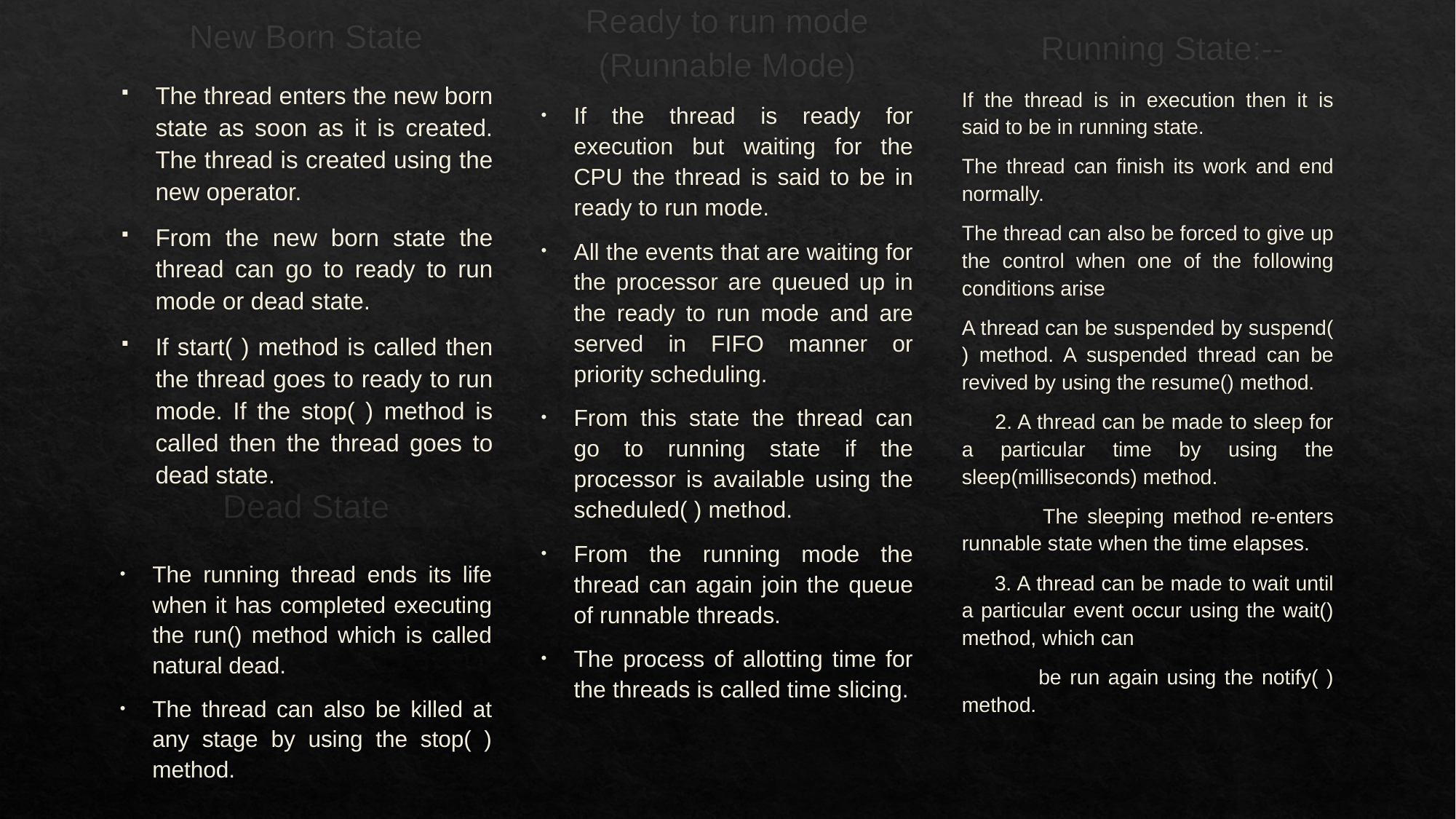

New Born State
Ready to run mode (Runnable Mode)
Running State:--
The thread enters the new born state as soon as it is created. The thread is created using the new operator.
From the new born state the thread can go to ready to run mode or dead state.
If start( ) method is called then the thread goes to ready to run mode. If the stop( ) method is called then the thread goes to dead state.

If the thread is in execution then it is said to be in running state.
The thread can finish its work and end normally.
The thread can also be forced to give up the control when one of the following conditions arise
A thread can be suspended by suspend( ) method. A suspended thread can be revived by using the resume() method.
     2. A thread can be made to sleep for a particular time by using the sleep(milliseconds) method.
         The sleeping method re-enters runnable state when the time elapses.
     3. A thread can be made to wait until a particular event occur using the wait() method, which can
         be run again using the notify( ) method.
If the thread is ready for execution but waiting for the CPU the thread is said to be in ready to run mode.
All the events that are waiting for the processor are queued up in the ready to run mode and are served in FIFO manner or priority scheduling.
From this state the thread can go to running state if the processor is available using the scheduled( ) method.
From the running mode the thread can again join the queue of runnable threads.
The process of allotting time for the threads is called time slicing.
Dead State
The running thread ends its life when it has completed executing the run() method which is called natural dead.
The thread can also be killed at any stage by using the stop( ) method.